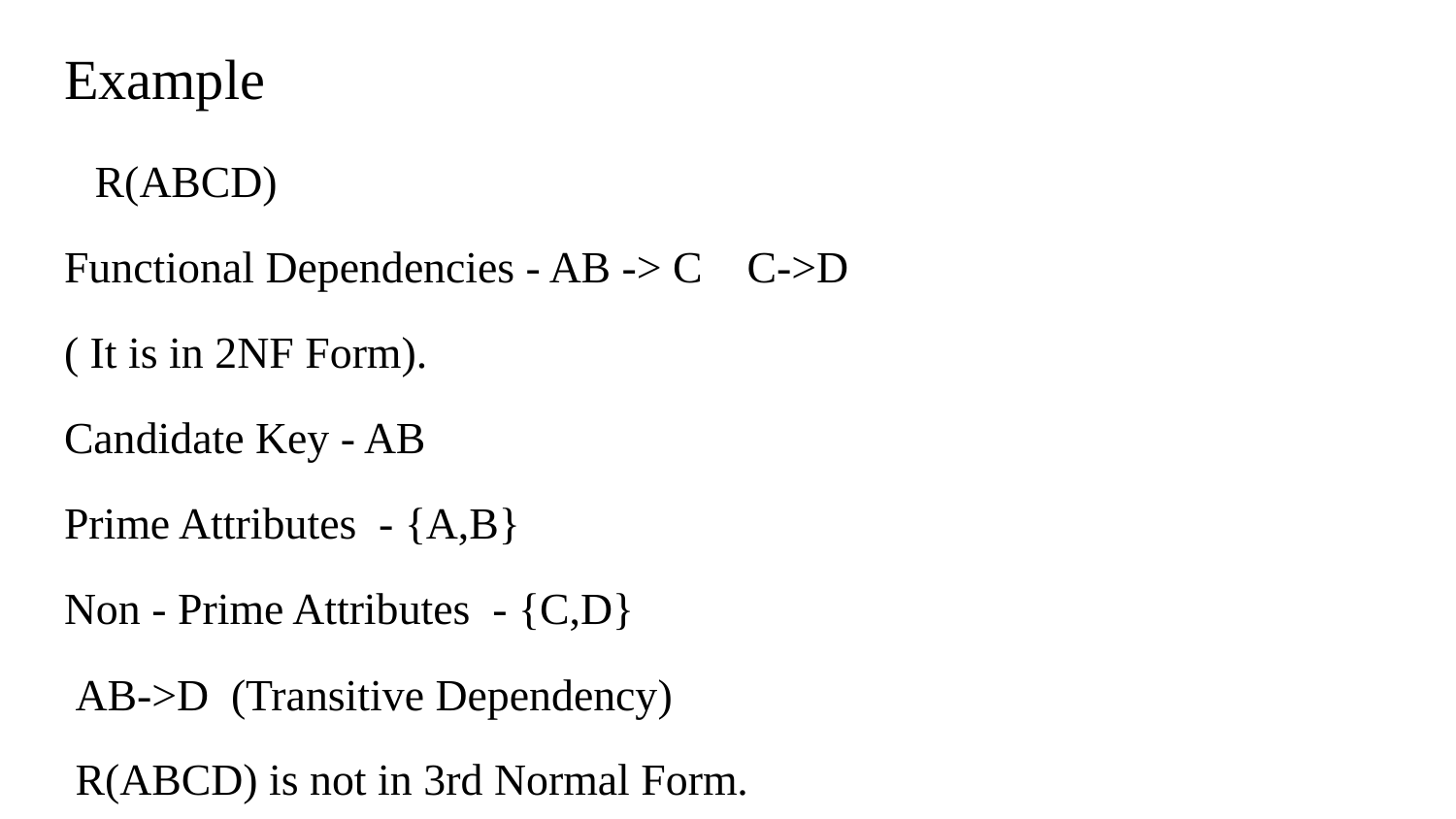

# Example
   R(ABCD)
Functional Dependencies - AB -> C    C->D
( It is in 2NF Form).
Candidate Key - AB
Prime Attributes  - {A,B}
Non - Prime Attributes  - {C,D}
 AB->D  (Transitive Dependency)
 R(ABCD) is not in 3rd Normal Form.